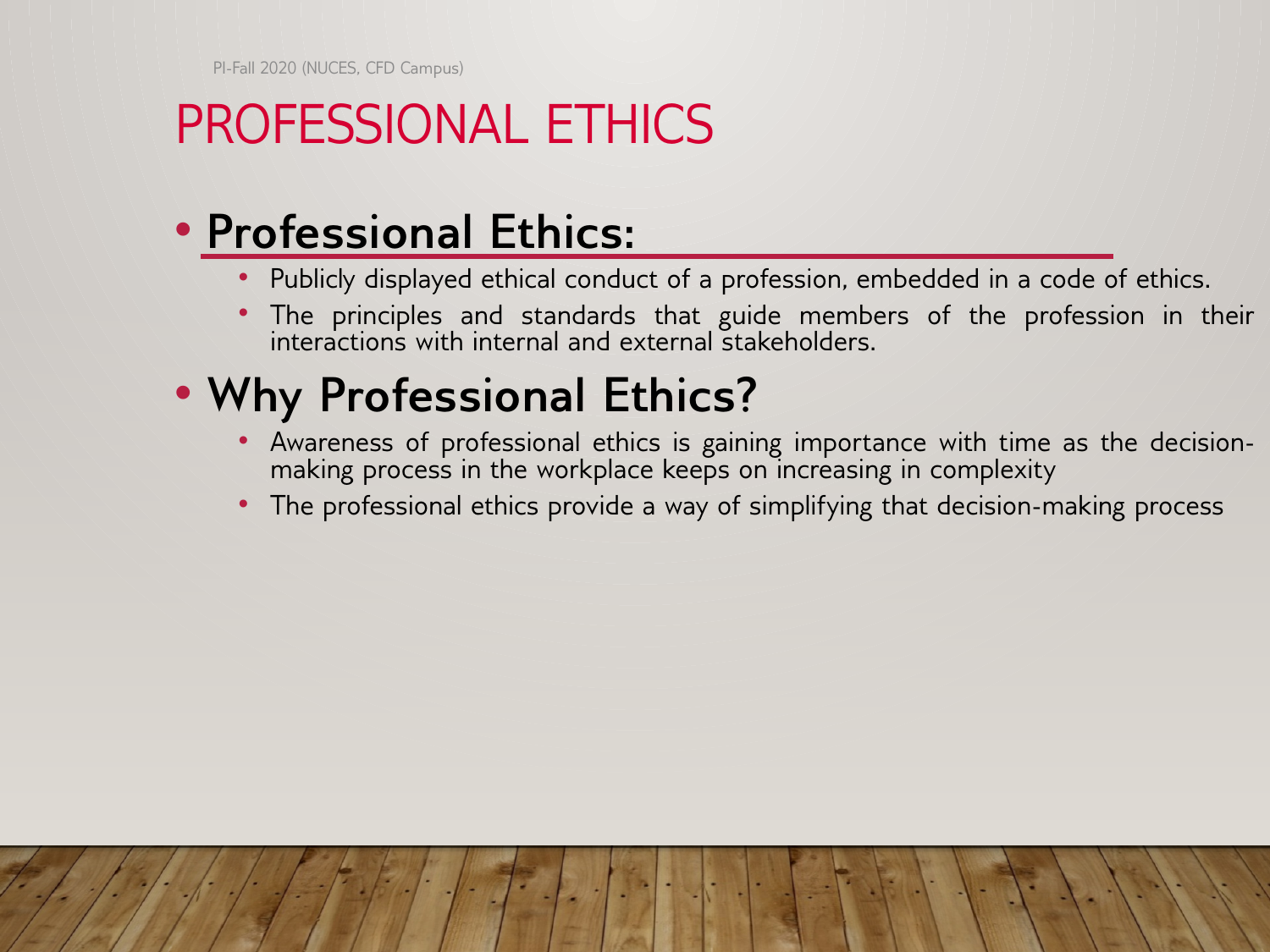

PI-Fall 2020 (NUCES, CFD Campus)
# Professional Ethics
Professional Ethics:
Publicly displayed ethical conduct of a profession, embedded in a code of ethics.
The principles and standards that guide members of the profession in their interactions with internal and external stakeholders.
Why Professional Ethics?
Awareness of professional ethics is gaining importance with time as the decision-making process in the workplace keeps on increasing in complexity
The professional ethics provide a way of simplifying that decision-making process